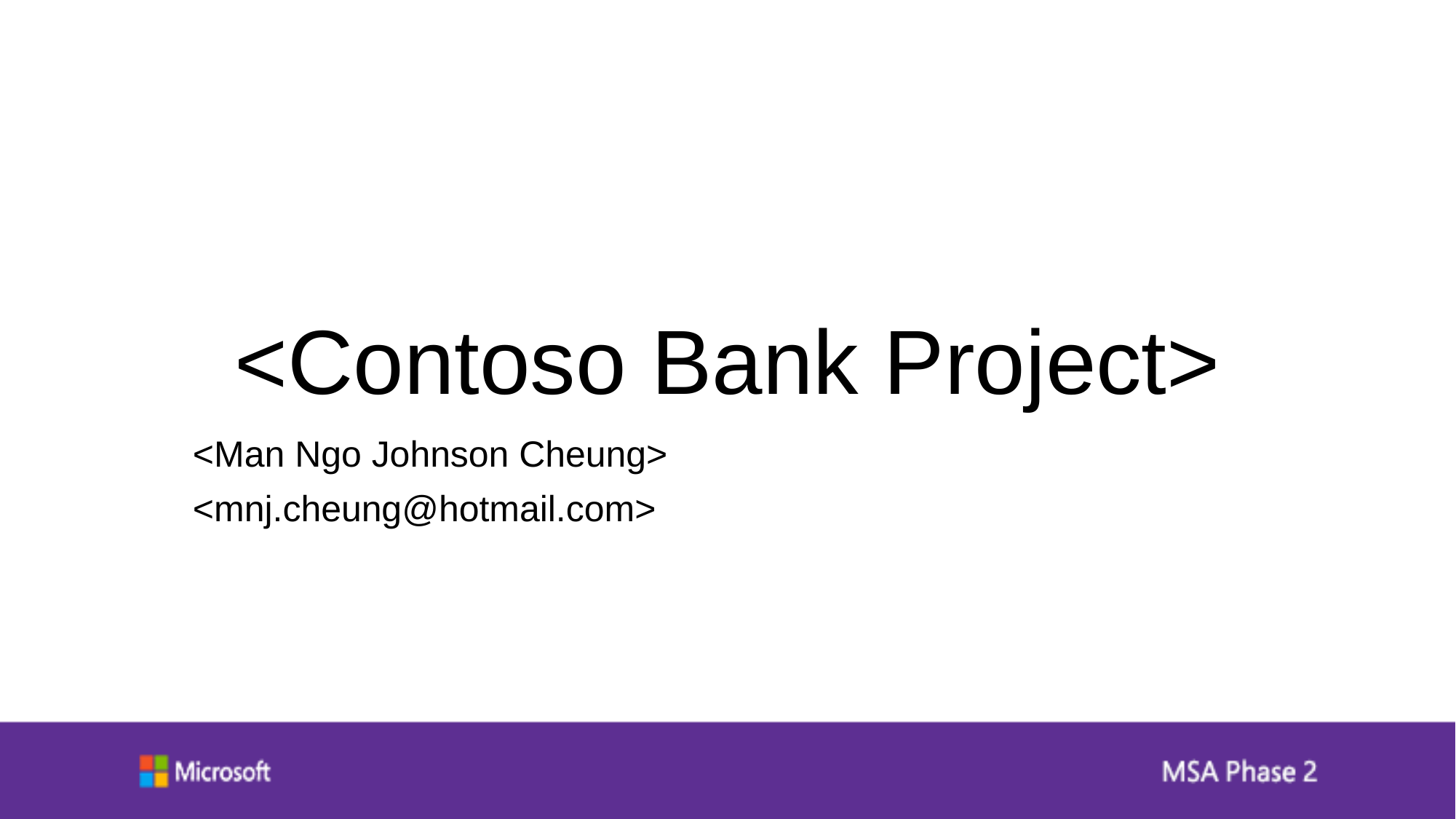

# <Contoso Bank Project>
<Man Ngo Johnson Cheung>
<mnj.cheung@hotmail.com>